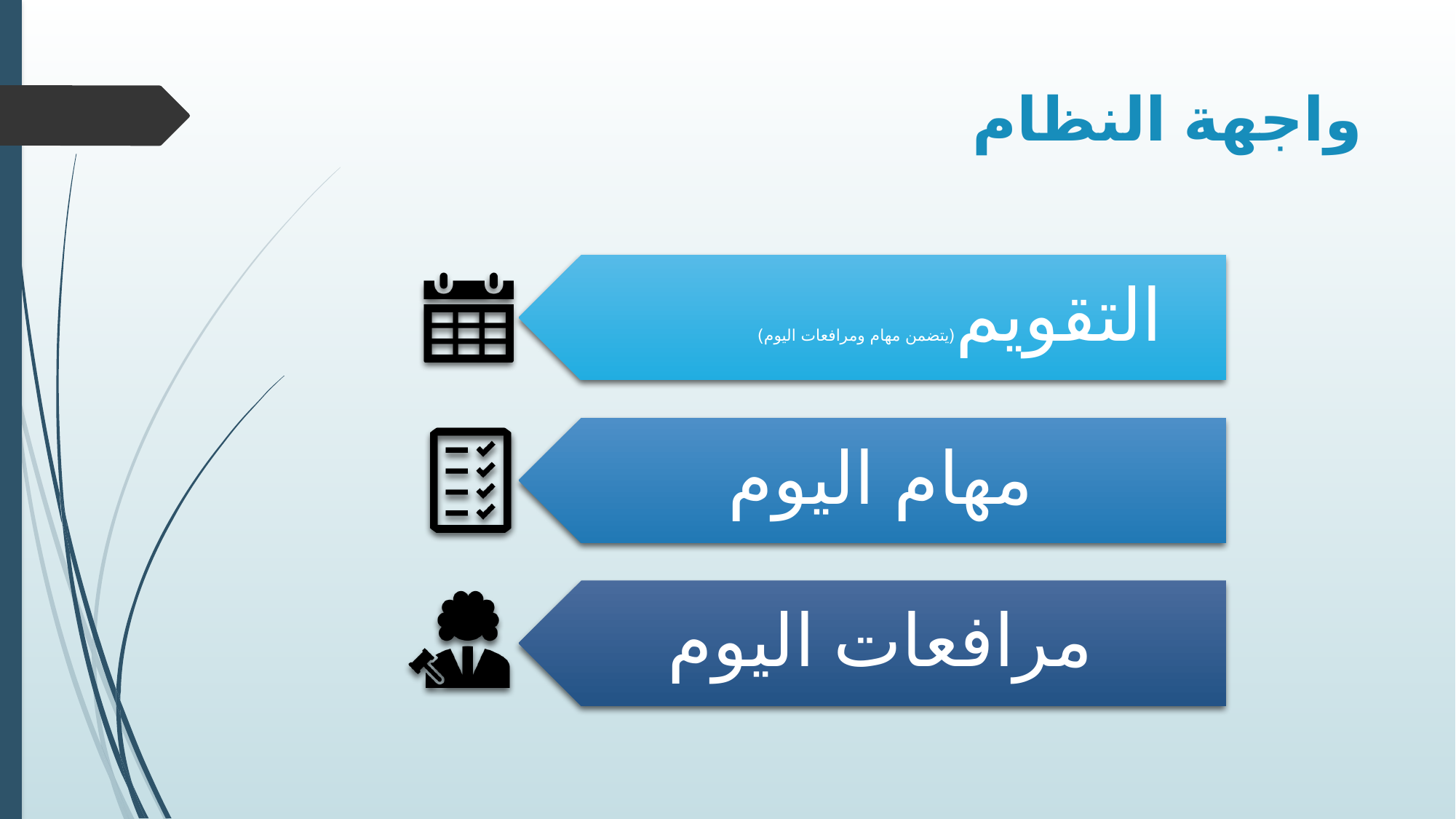

# واجهة النظام
       التقويم(يتضمن مهام ومرافعات اليوم)
مهام اليوم
مرافعات اليوم